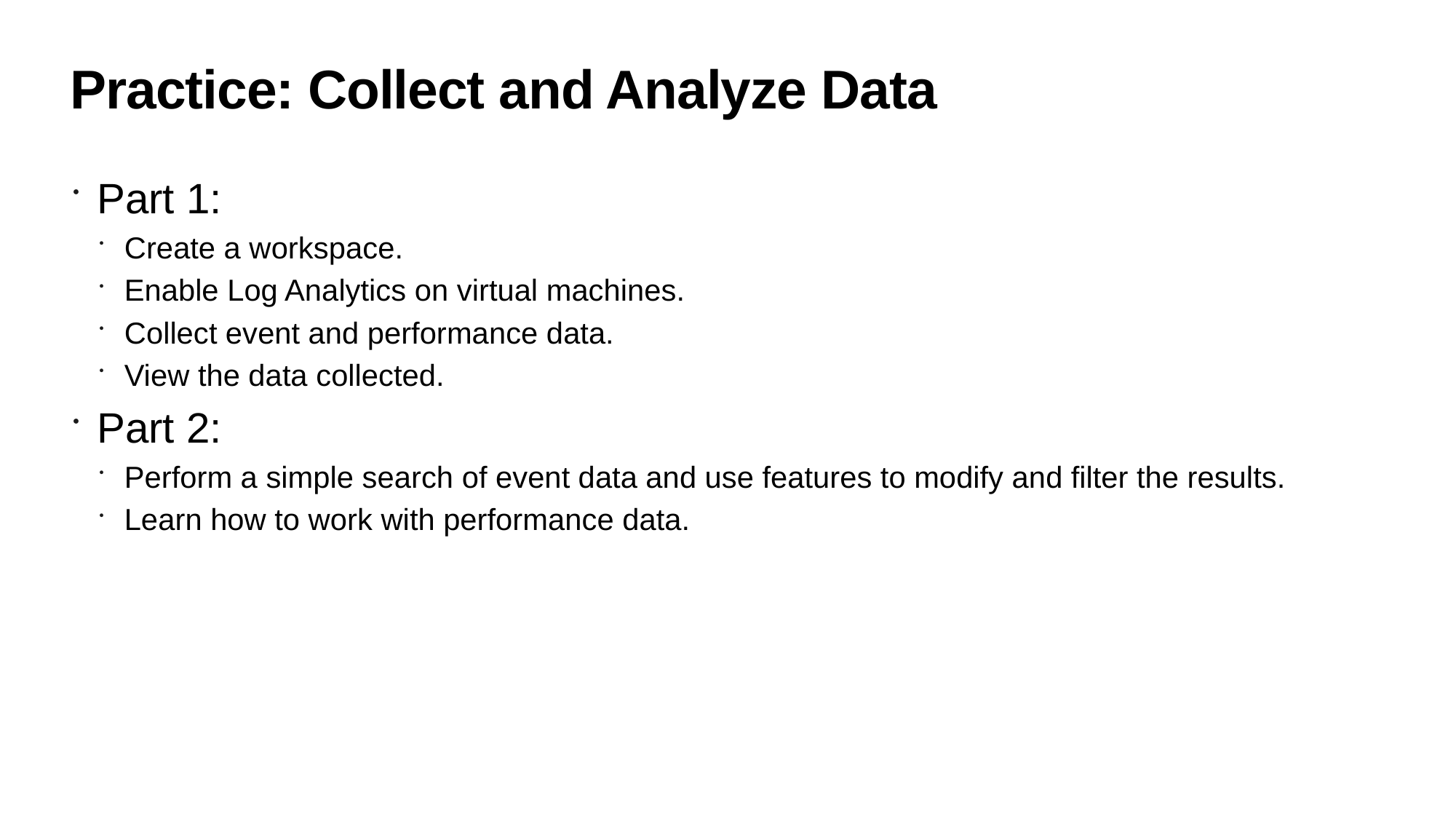

# Practice: Collect and Analyze Data
Part 1:
Create a workspace.
Enable Log Analytics on virtual machines.
Collect event and performance data.
View the data collected.
Part 2:
Perform a simple search of event data and use features to modify and filter the results.
Learn how to work with performance data.